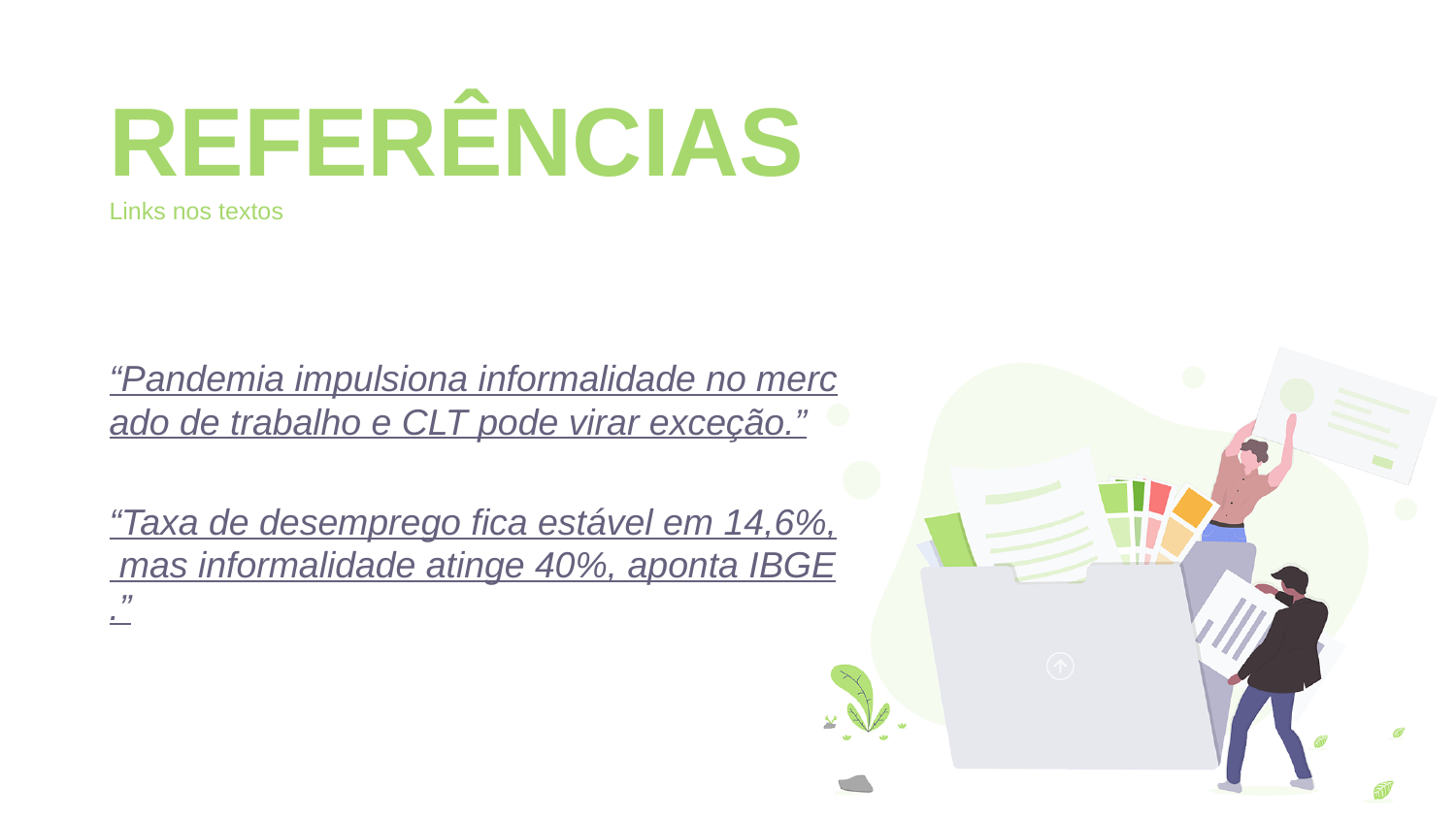

# REFERÊNCIAS Links nos textos
“Pandemia impulsiona informalidade no mercado de trabalho e CLT pode virar exceção.”

“Taxa de desemprego fica estável em 14,6%, mas informalidade atinge 40%, aponta IBGE.”